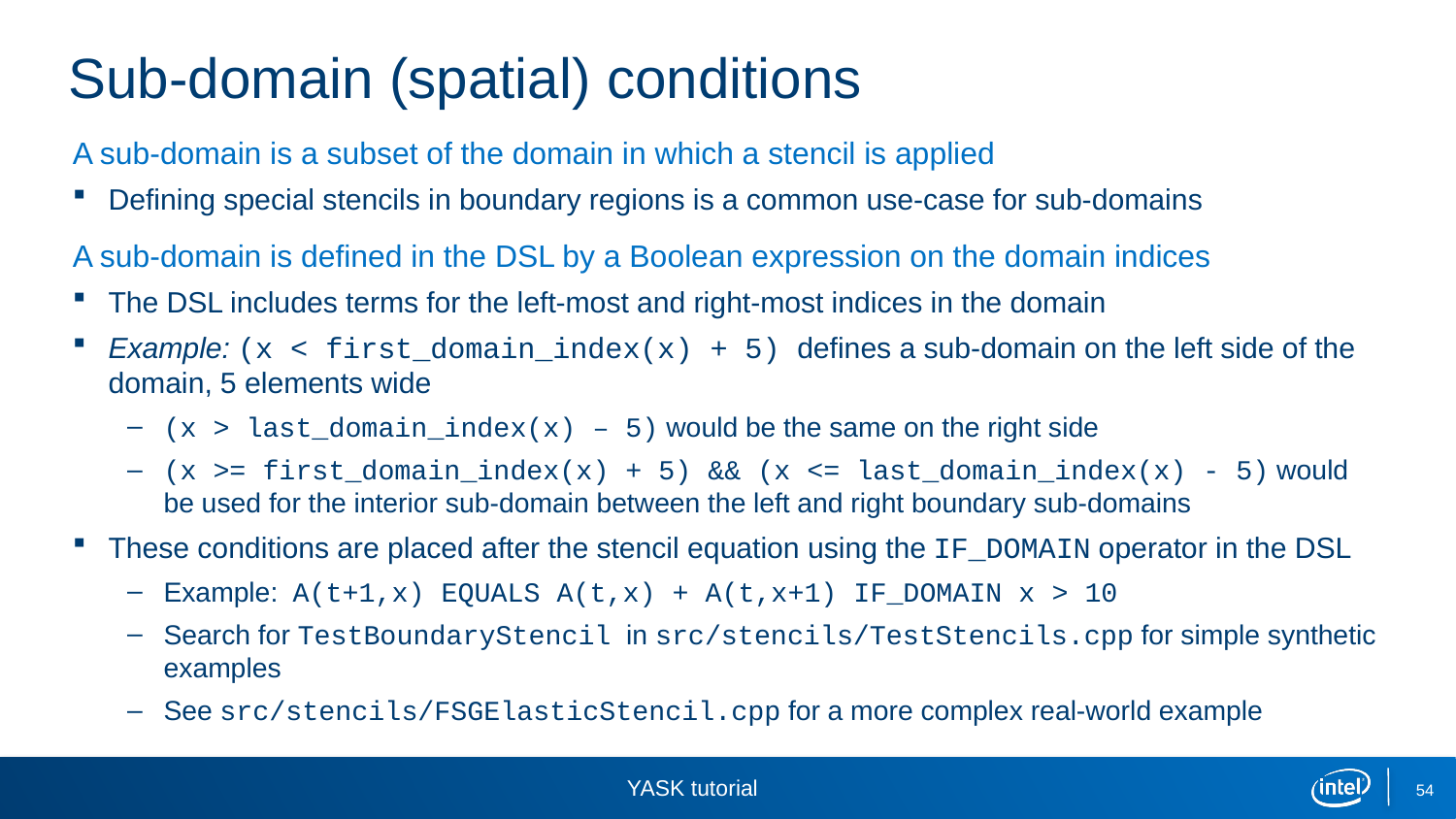

# Sub-domain (spatial) conditions
A sub-domain is a subset of the domain in which a stencil is applied
Defining special stencils in boundary regions is a common use-case for sub-domains
A sub-domain is defined in the DSL by a Boolean expression on the domain indices
The DSL includes terms for the left-most and right-most indices in the domain
Example: (x < first_domain_index(x) + 5) defines a sub-domain on the left side of the domain, 5 elements wide
(x > last_domain_index(x) – 5) would be the same on the right side
(x >= first_domain_index(x) + 5) && (x <= last_domain_index(x) - 5) would be used for the interior sub-domain between the left and right boundary sub-domains
These conditions are placed after the stencil equation using the IF_DOMAIN operator in the DSL
Example:  A(t+1,x) EQUALS A(t,x) + A(t,x+1) IF_DOMAIN x > 10
Search for TestBoundaryStencil  in src/stencils/TestStencils.cpp for simple synthetic examples
See src/stencils/FSGElasticStencil.cpp for a more complex real-world example
YASK tutorial
54